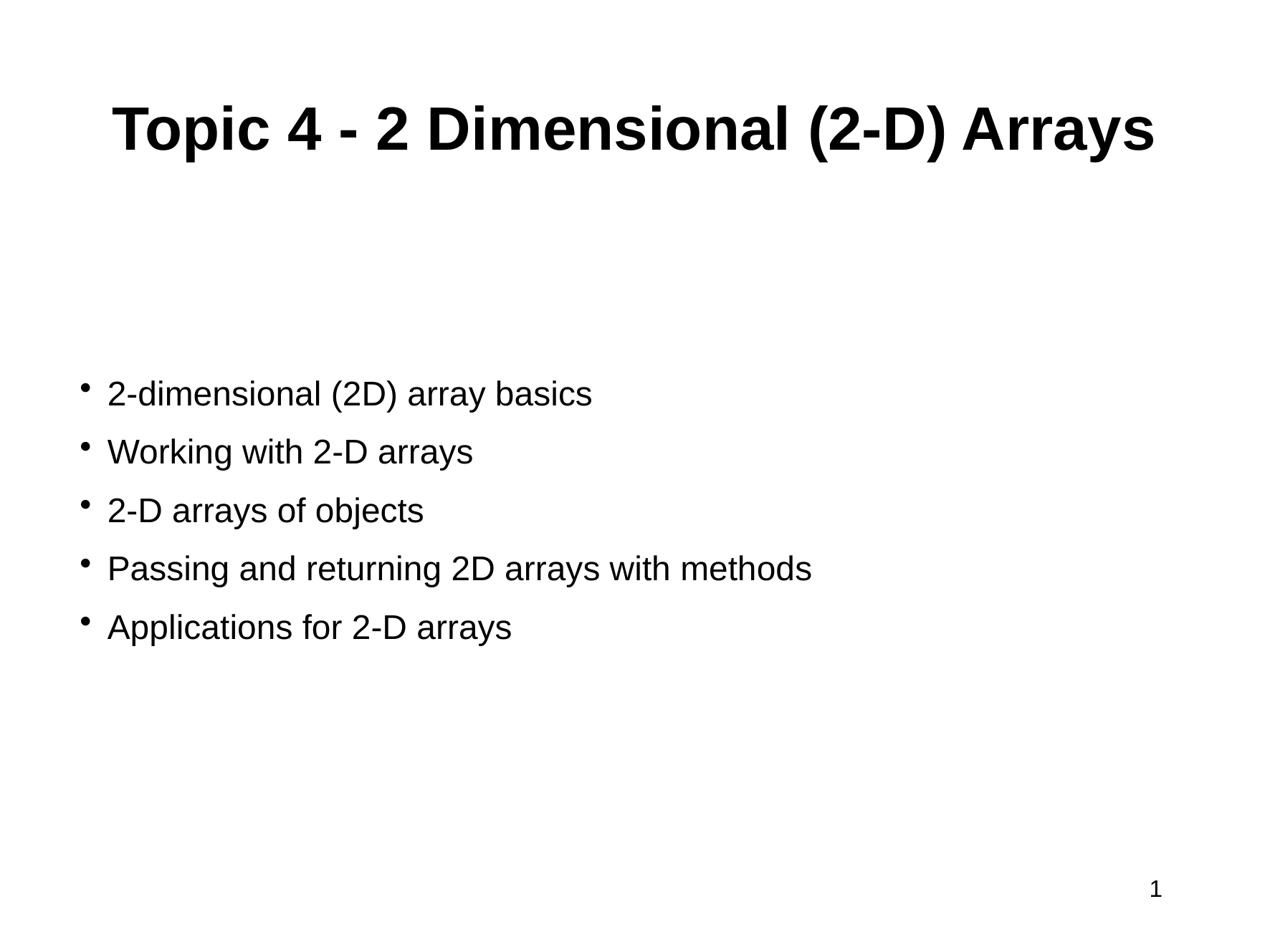

# Topic 4 - 2 Dimensional (2-D) Arrays
2-dimensional (2D) array basics
Working with 2-D arrays
2-D arrays of objects
Passing and returning 2D arrays with methods
Applications for 2-D arrays
1